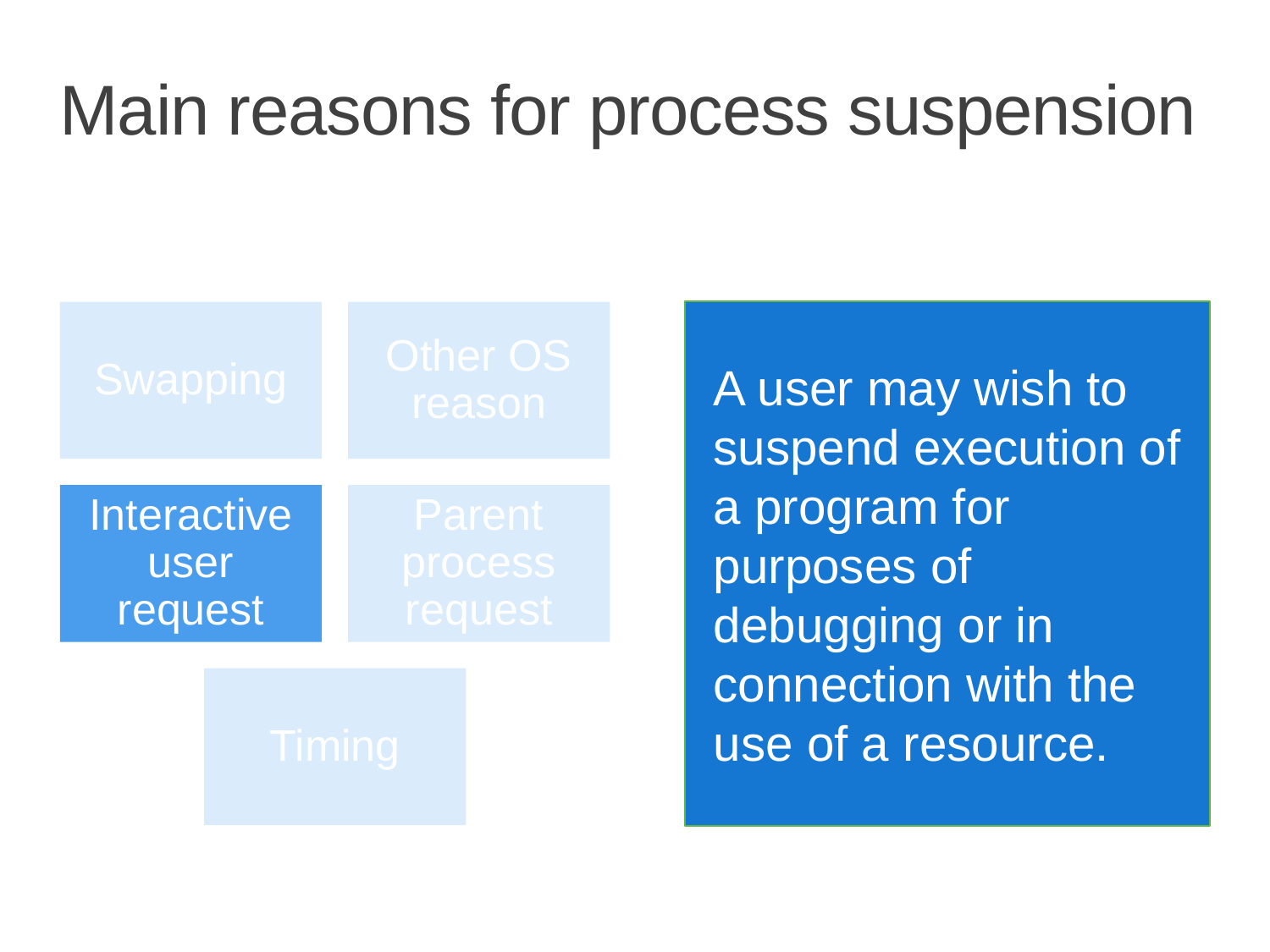

# Main reasons for process suspension
Swapping
Other OS reason
Interactive user request
Parent process request
Timing

A user may wish to suspend execution of a program for purposes of debugging or in connection with the use of a resource.